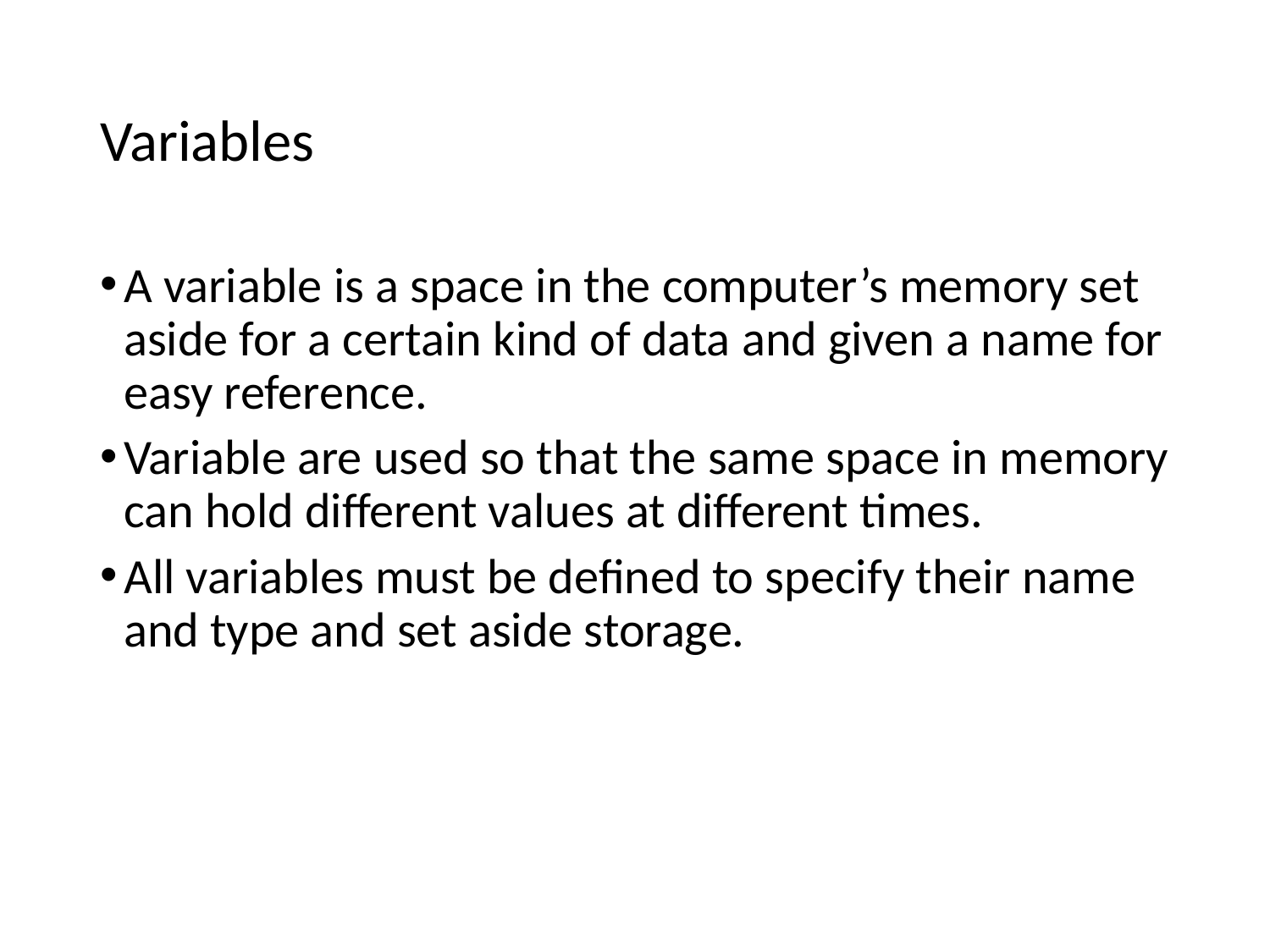

# Variables
A variable is a space in the computer’s memory set aside for a certain kind of data and given a name for easy reference.
Variable are used so that the same space in memory can hold different values at different times.
All variables must be defined to specify their name and type and set aside storage.